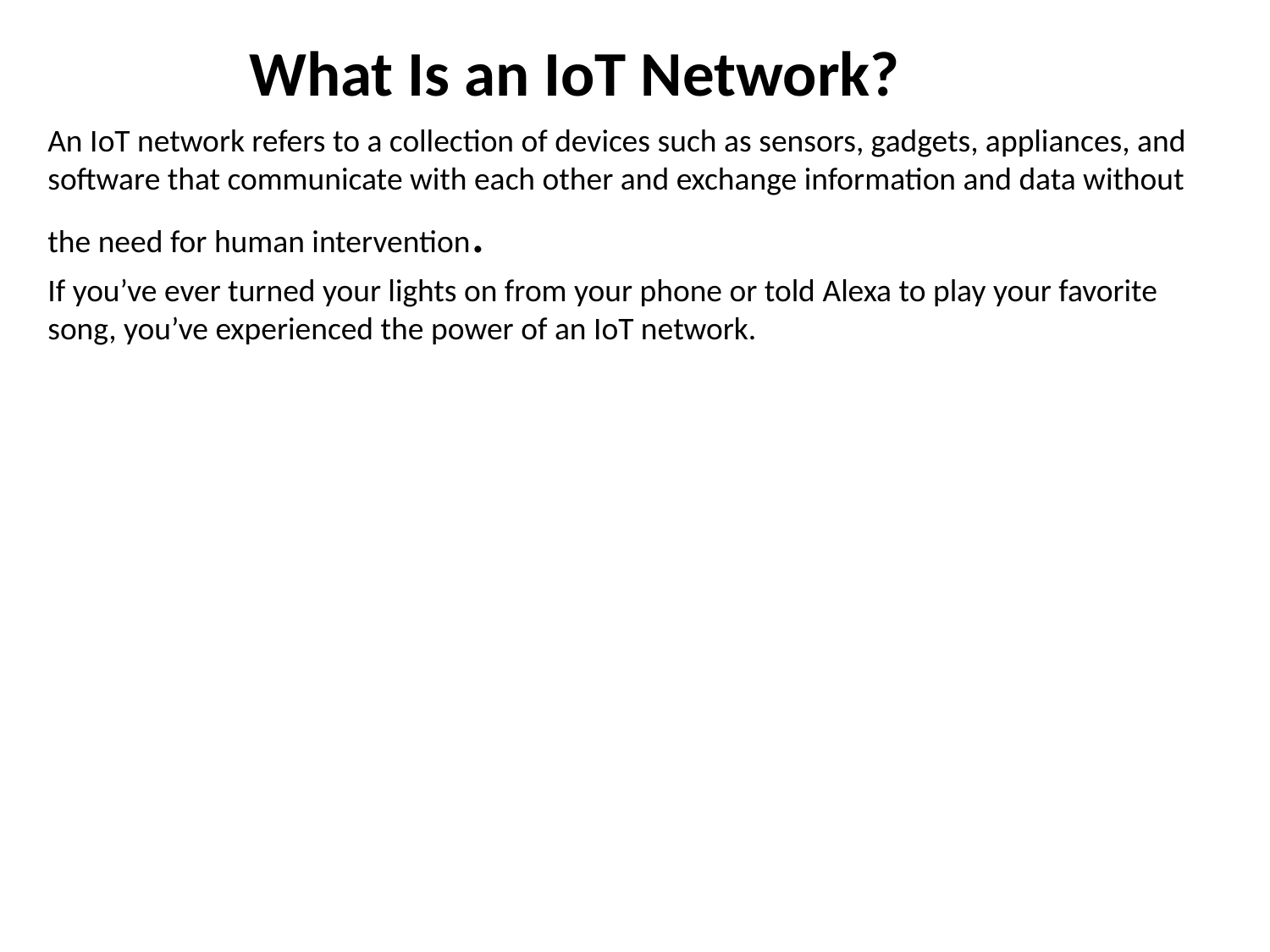

What Is an IoT Network?
An IoT network refers to a collection of devices such as sensors, gadgets, appliances, and software that communicate with each other and exchange information and data without the need for human intervention.
If you’ve ever turned your lights on from your phone or told Alexa to play your favorite song, you’ve experienced the power of an IoT network.